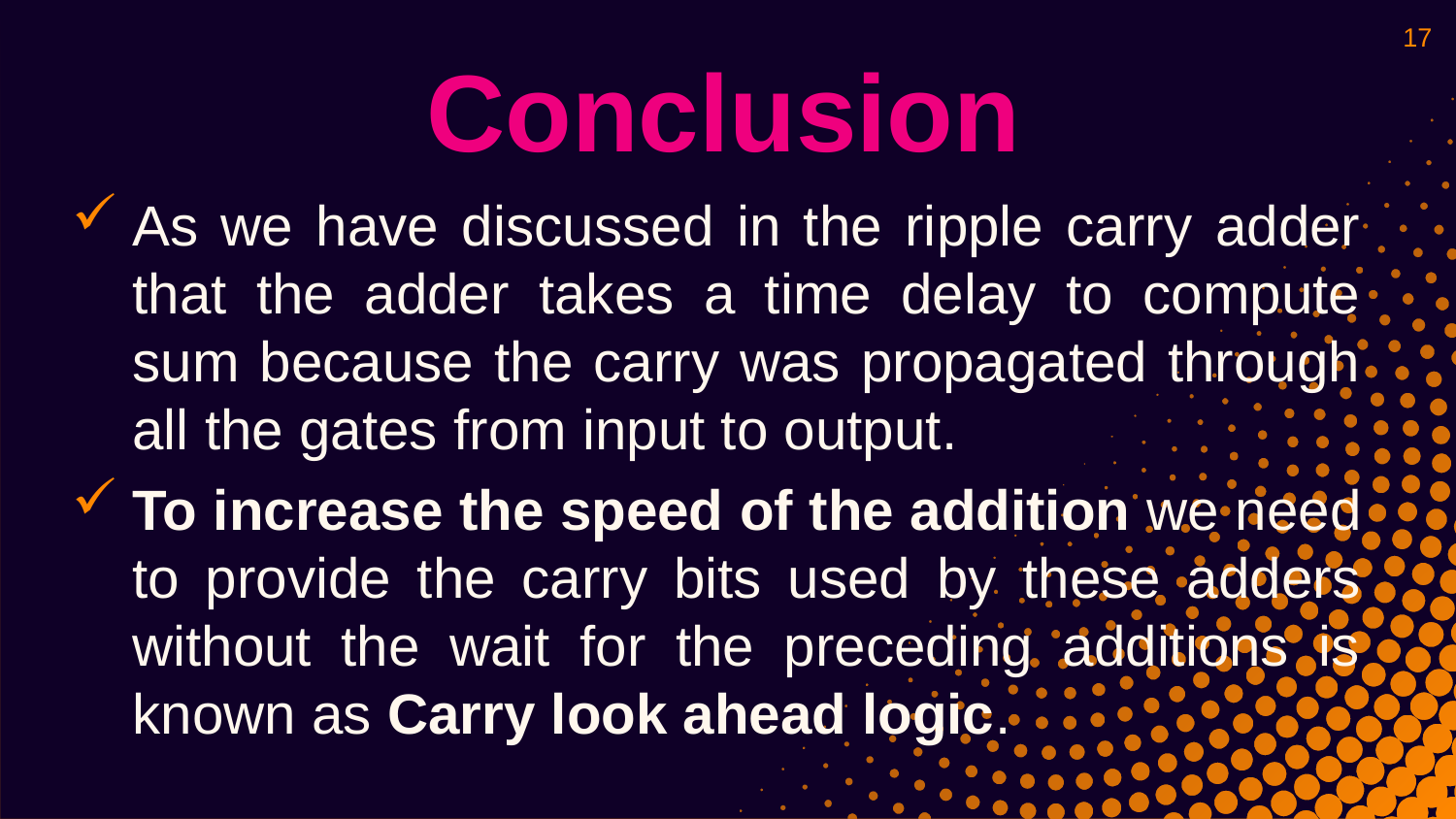

17
# Conclusion
As we have discussed in the ripple carry adder that the adder takes a time delay to compute sum because the carry was propagated through all the gates from input to output.
To increase the speed of the addition we need to provide the carry bits used by these adders without the wait for the preceding additions is known as Carry look ahead logic.